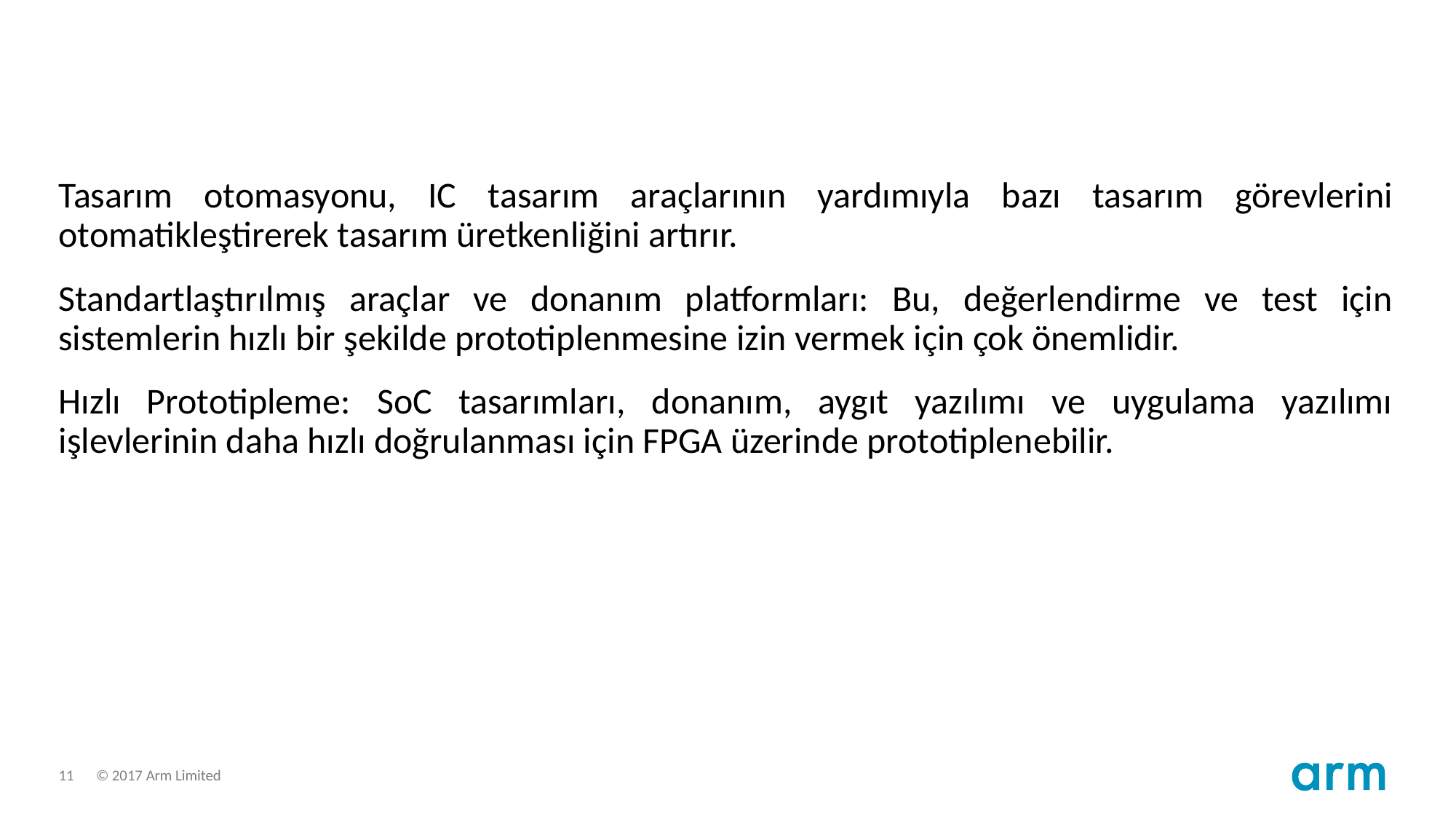

Tasarım otomasyonu, IC tasarım araçlarının yardımıyla bazı tasarım görevlerini otomatikleştirerek tasarım üretkenliğini artırır.
Standartlaştırılmış araçlar ve donanım platformları: Bu, değerlendirme ve test için sistemlerin hızlı bir şekilde prototiplenmesine izin vermek için çok önemlidir.
Hızlı Prototipleme: SoC tasarımları, donanım, aygıt yazılımı ve uygulama yazılımı işlevlerinin daha hızlı doğrulanması için FPGA üzerinde prototiplenebilir.